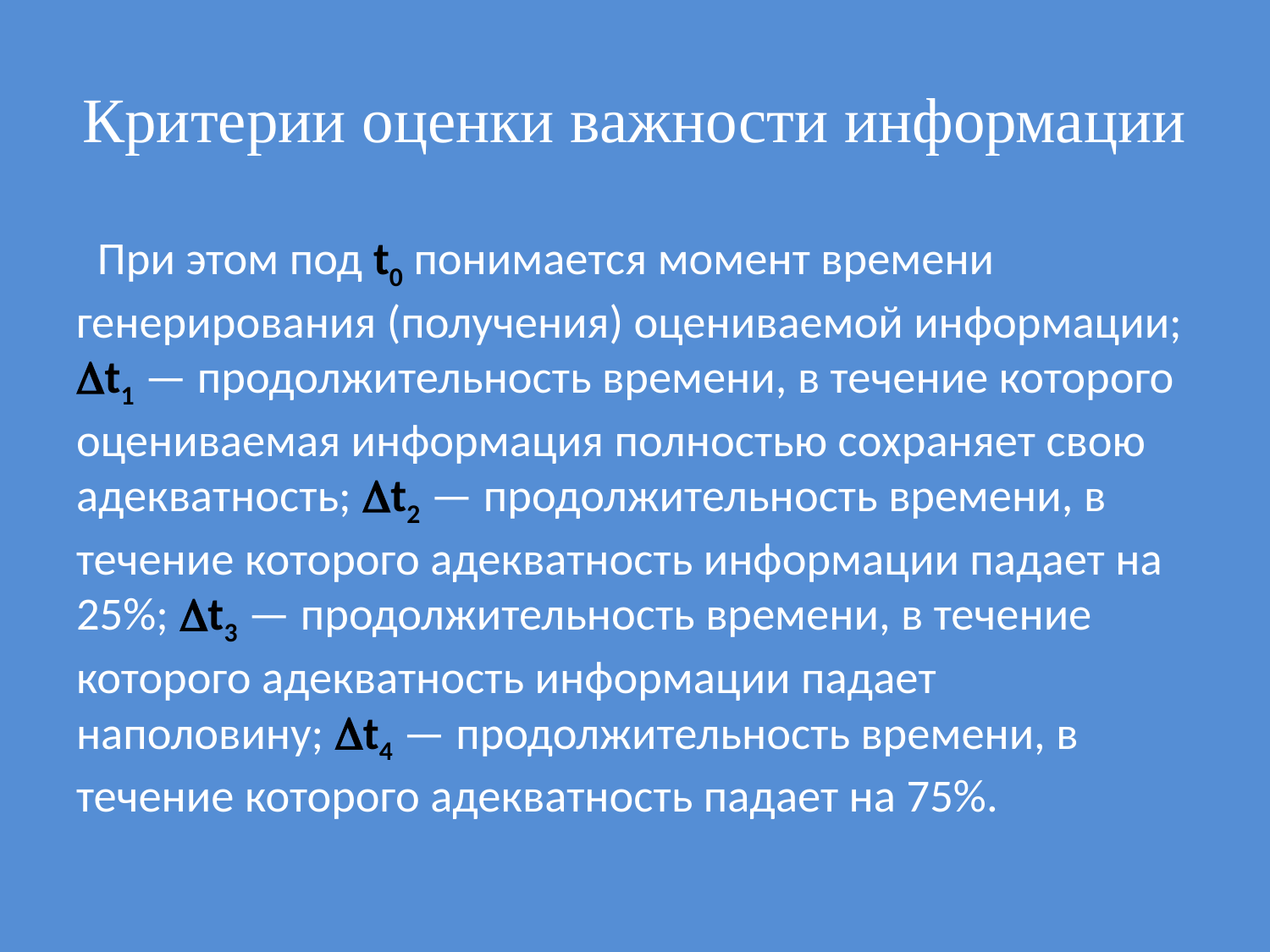

# Критерии оценки важности информации
  При этом под t0 понимается момент времени генерирования (получения) оцениваемой информации; Δt1 — продолжительность времени, в течение которого оцениваемая информация полностью сохраняет свою адекватность; Δt2 — продолжительность времени, в течение которого адекватность информации падает на 25%; Δt3 — продолжительность времени, в течение которого адекватность информации падает наполовину; Δt4 — продолжительность времени, в течение которого адекватность падает на 75%.